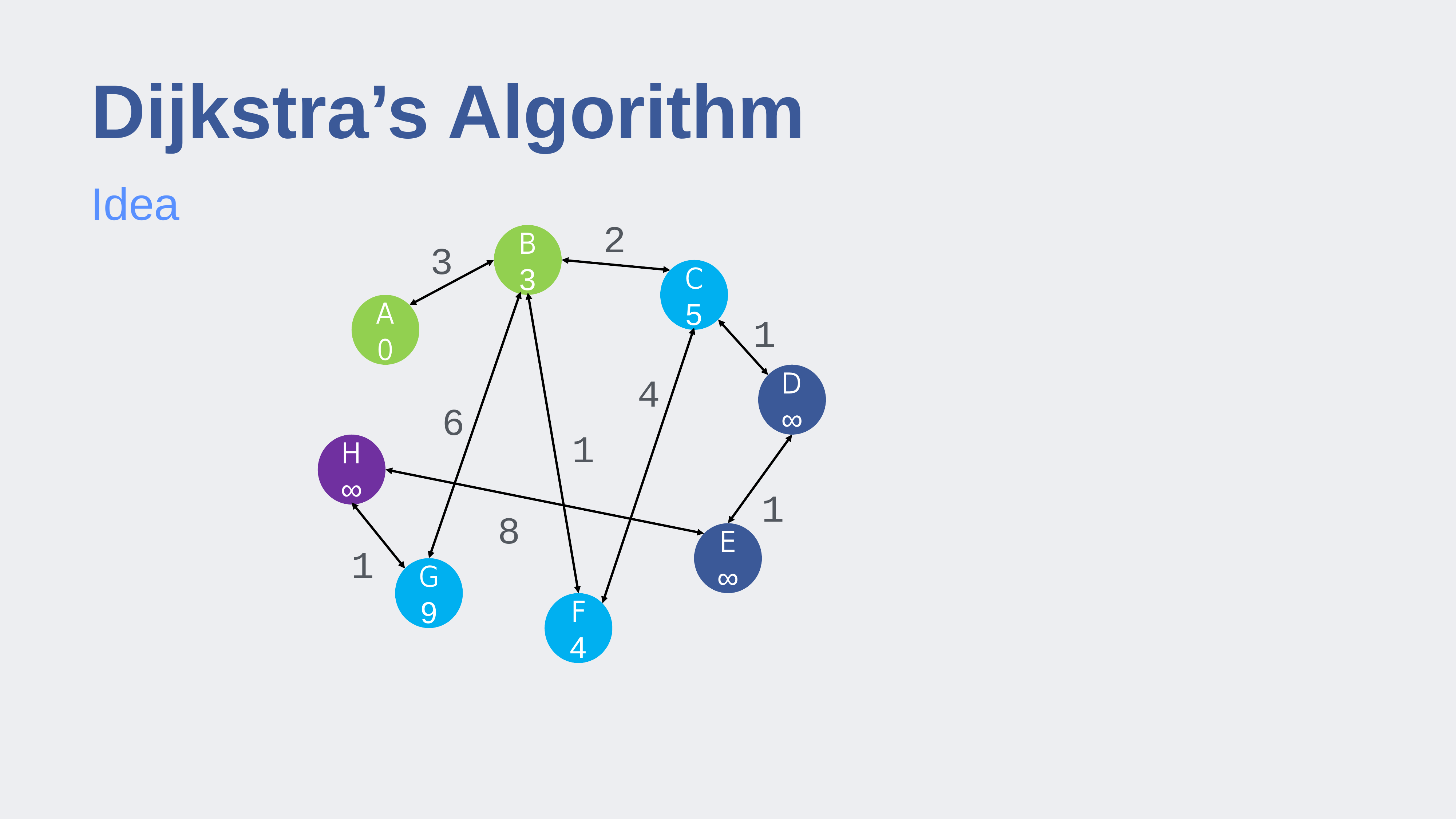

# Dijkstra’s Algorithm
Idea
2
B
3
3
C
5
A
0
1
4
D
∞
6
1
H
∞
1
8
E
∞
1
G
9
F
4